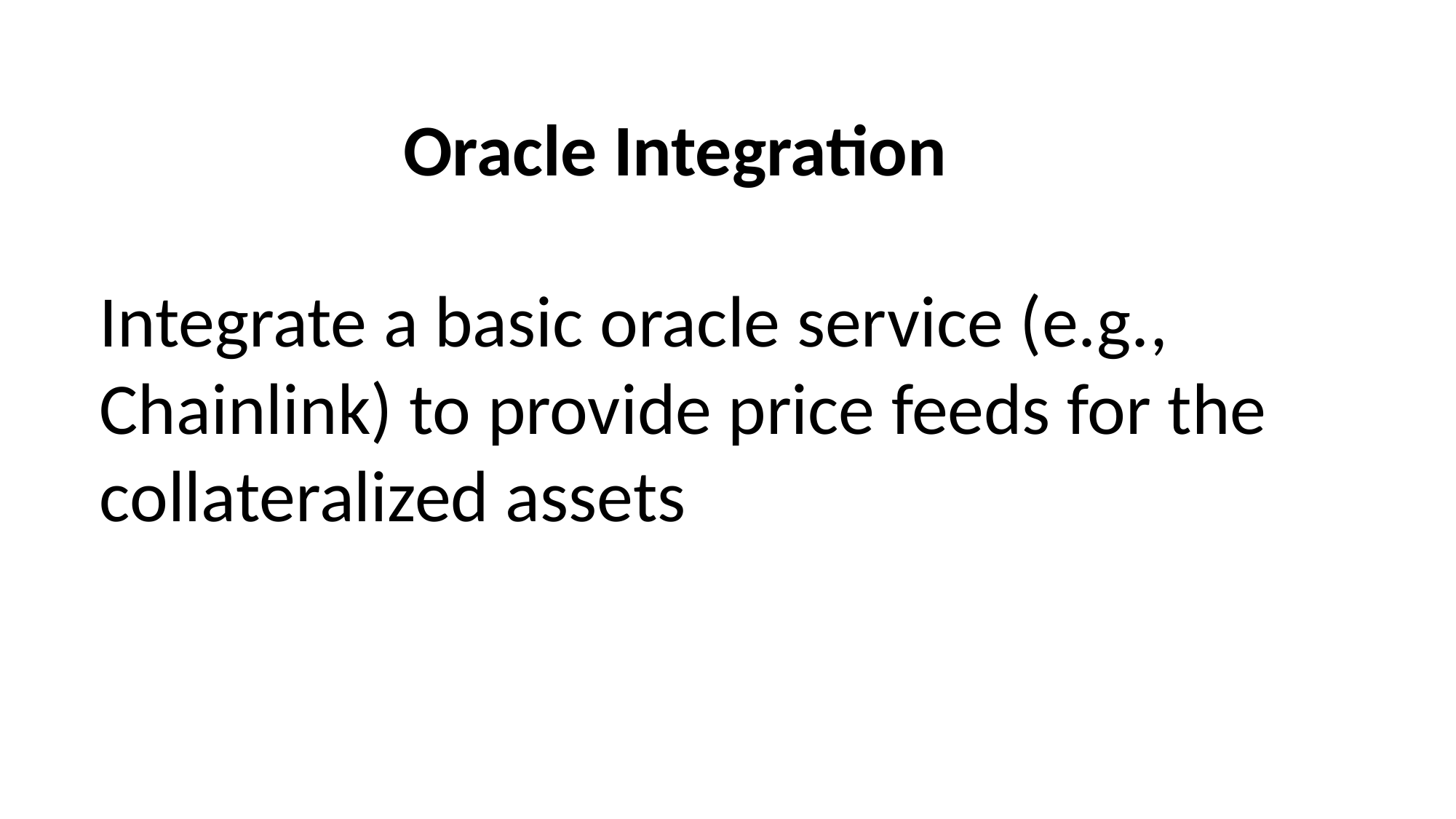

Oracle Integration
Integrate a basic oracle service (e.g., Chainlink) to provide price feeds for the collateralized assets